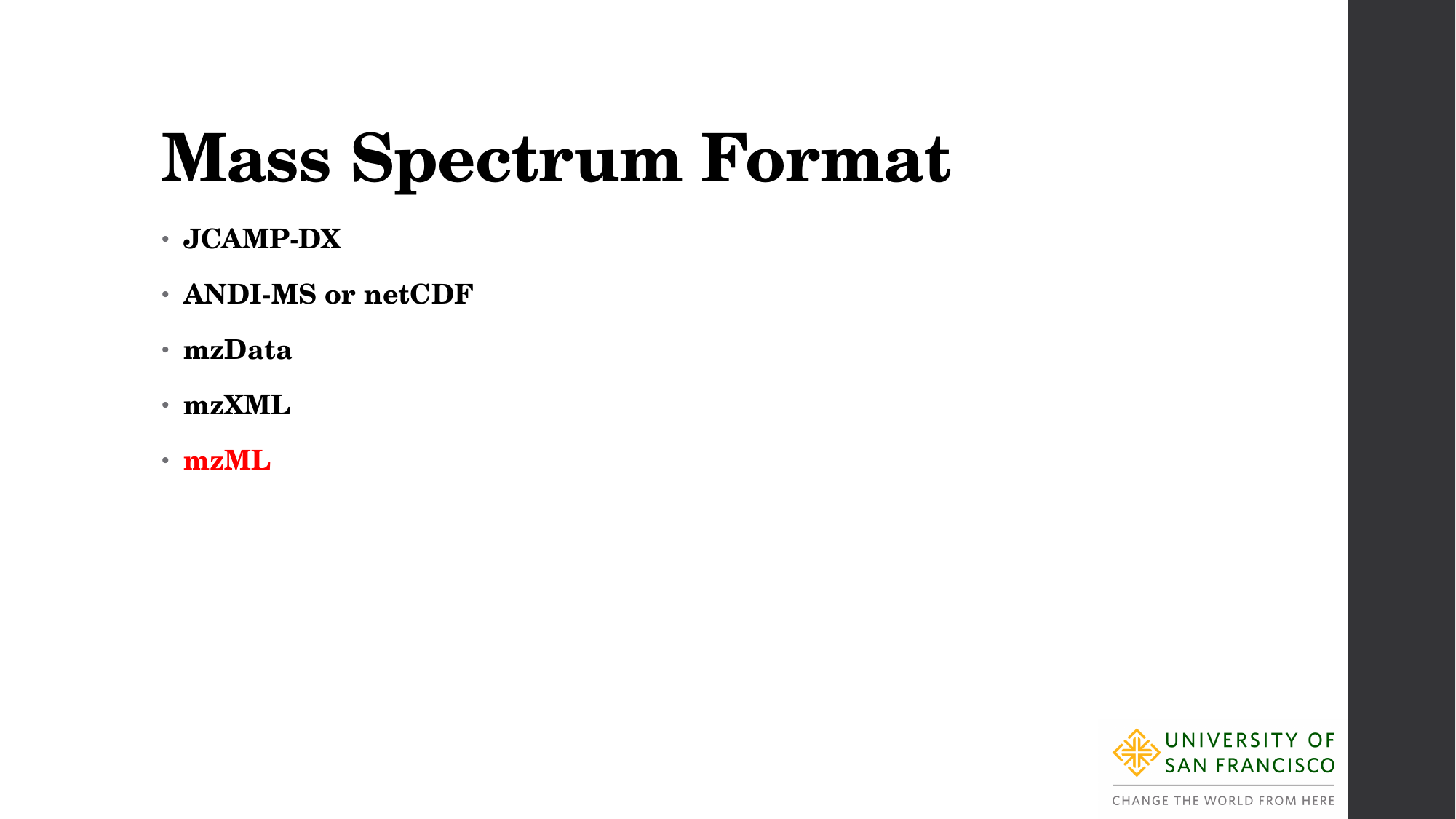

# Mass Spectrum Format
JCAMP-DX
ANDI-MS or netCDF
mzData
mzXML
mzML